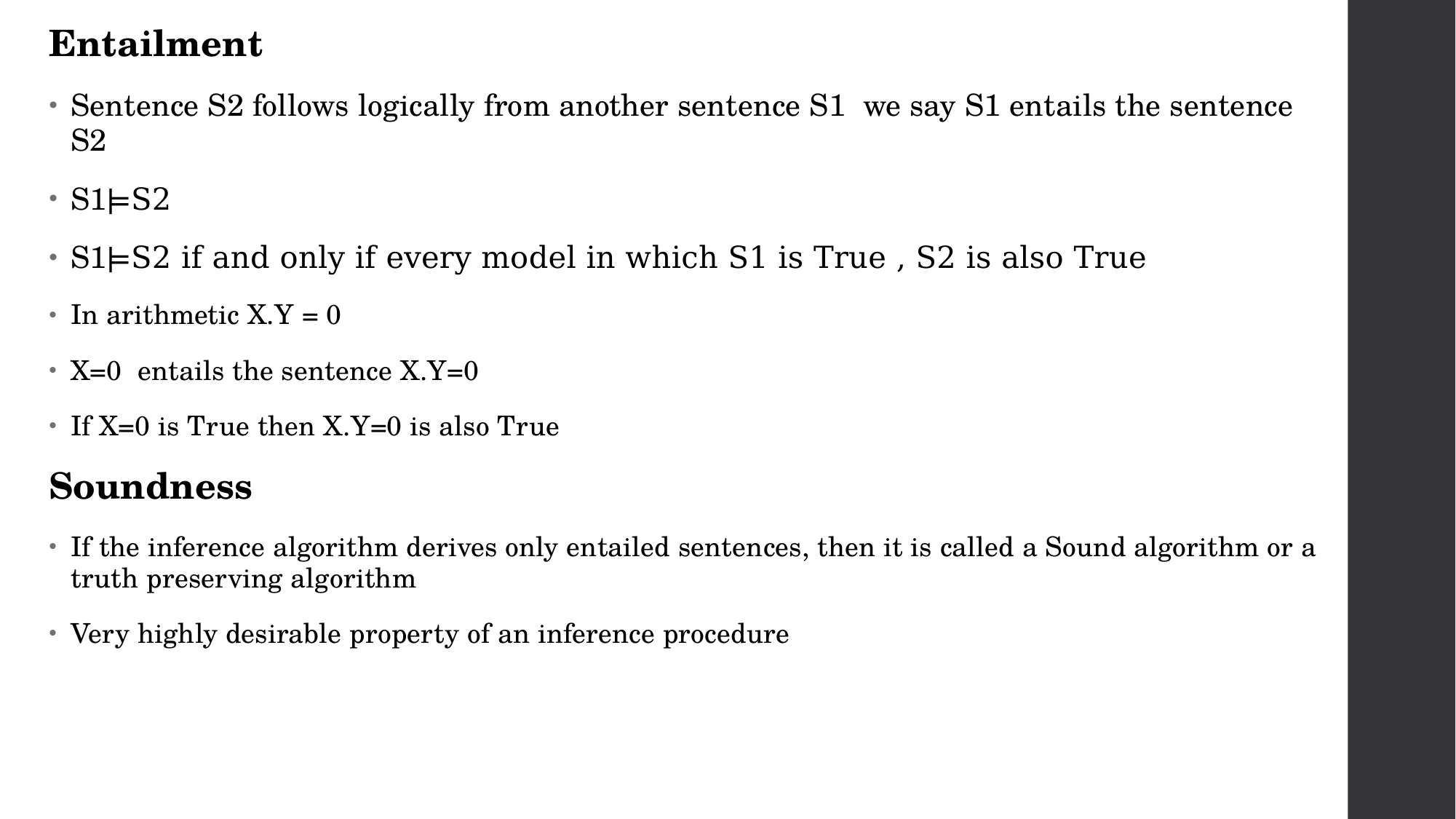

Entailment
Sentence S2 follows logically from another sentence S1  we say S1 entails the sentence S2
S1⊨S2
S1⊨S2 if and only if every model in which S1 is True , S2 is also True
In arithmetic X.Y = 0
X=0  entails the sentence X.Y=0
If X=0 is True then X.Y=0 is also True
Soundness
If the inference algorithm derives only entailed sentences, then it is called a Sound algorithm or a truth preserving algorithm
Very highly desirable property of an inference procedure